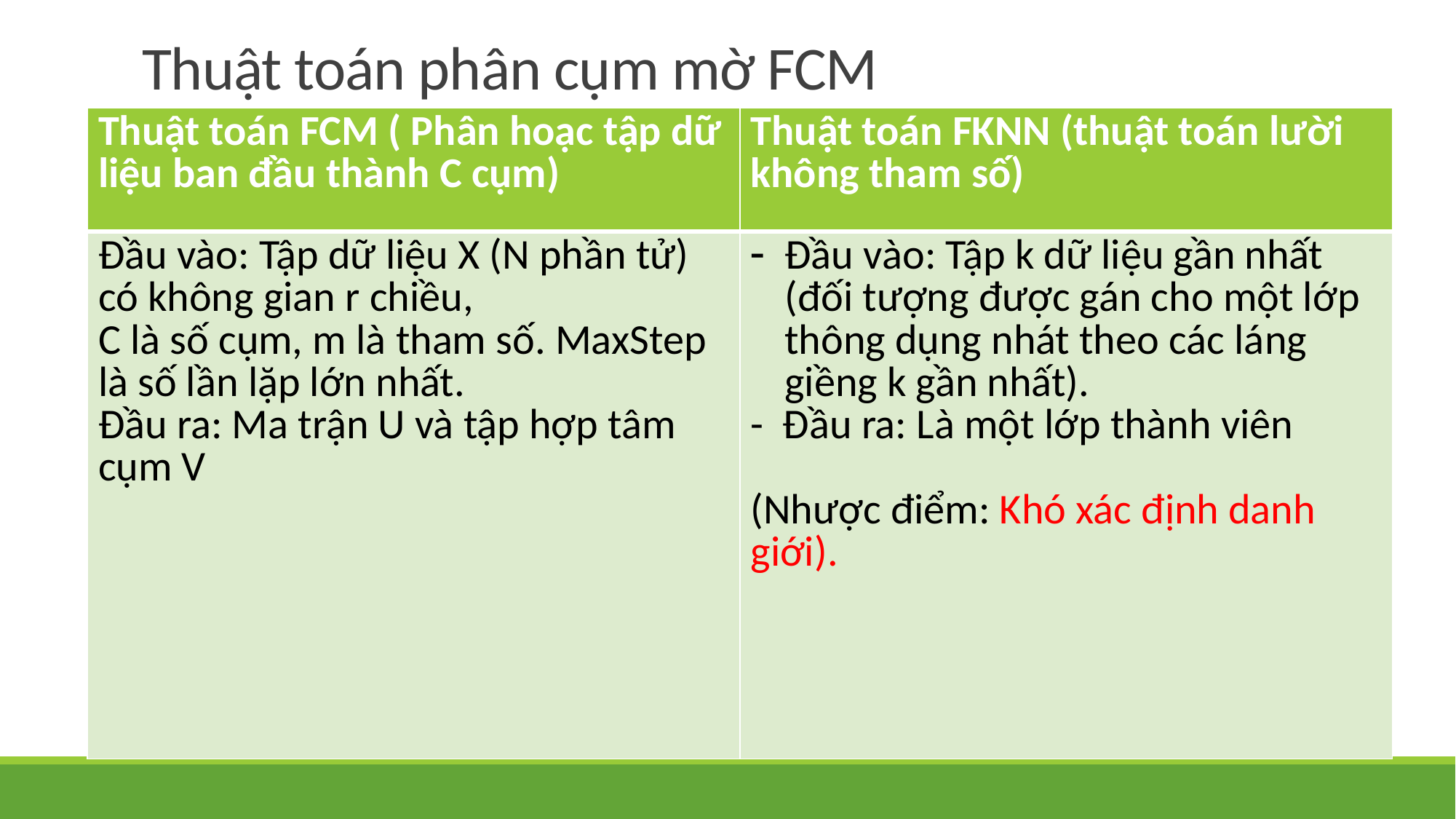

# Thuật toán phân cụm mờ FCM
| Thuật toán FCM ( Phân hoạc tập dữ liệu ban đầu thành C cụm) | Thuật toán FKNN (thuật toán lười không tham số) |
| --- | --- |
| Đầu vào: Tập dữ liệu X (N phần tử) có không gian r chiều, C là số cụm, m là tham số. MaxStep là số lần lặp lớn nhất. Đầu ra: Ma trận U và tập hợp tâm cụm V | Đầu vào: Tập k dữ liệu gần nhất (đối tượng được gán cho một lớp thông dụng nhát theo các láng giềng k gần nhất). - Đầu ra: Là một lớp thành viên (Nhược điểm: Khó xác định danh giới). |